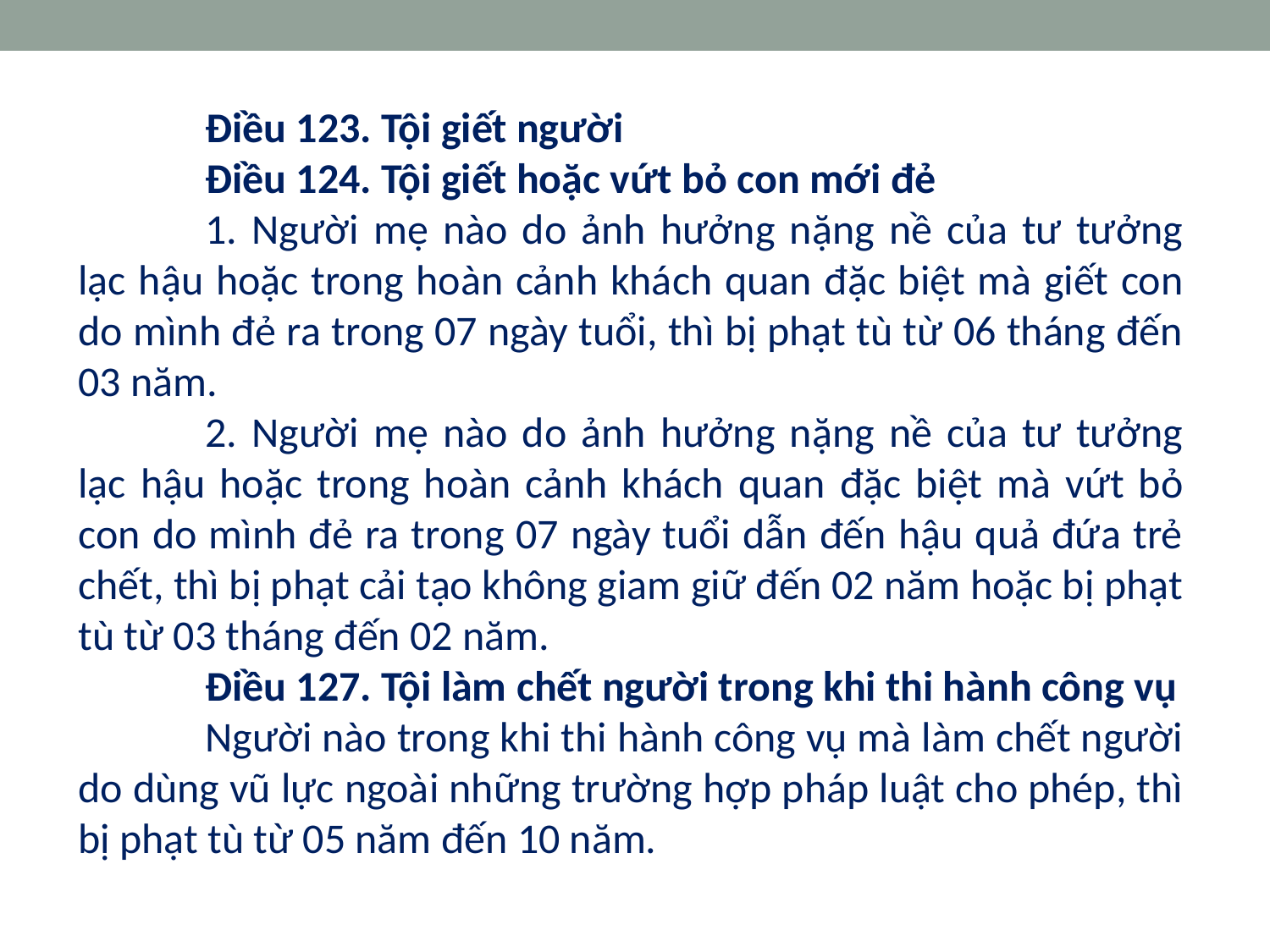

15
	Điều 123. Tội giết người
	Điều 124. Tội giết hoặc vứt bỏ con mới đẻ
	1. Người mẹ nào do ảnh hưởng nặng nề của tư tưởng lạc hậu hoặc trong hoàn cảnh khách quan đặc biệt mà giết con do mình đẻ ra trong 07 ngày tuổi, thì bị phạt tù từ 06 tháng đến 03 năm.
	2. Người mẹ nào do ảnh hưởng nặng nề của tư tưởng lạc hậu hoặc trong hoàn cảnh khách quan đặc biệt mà vứt bỏ con do mình đẻ ra trong 07 ngày tuổi dẫn đến hậu quả đứa trẻ chết, thì bị phạt cải tạo không giam giữ đến 02 năm hoặc bị phạt tù từ 03 tháng đến 02 năm.
	Điều 127. Tội làm chết người trong khi thi hành công vụ
	Người nào trong khi thi hành công vụ mà làm chết người do dùng vũ lực ngoài những trường hợp pháp luật cho phép, thì bị phạt tù từ 05 năm đến 10 năm.